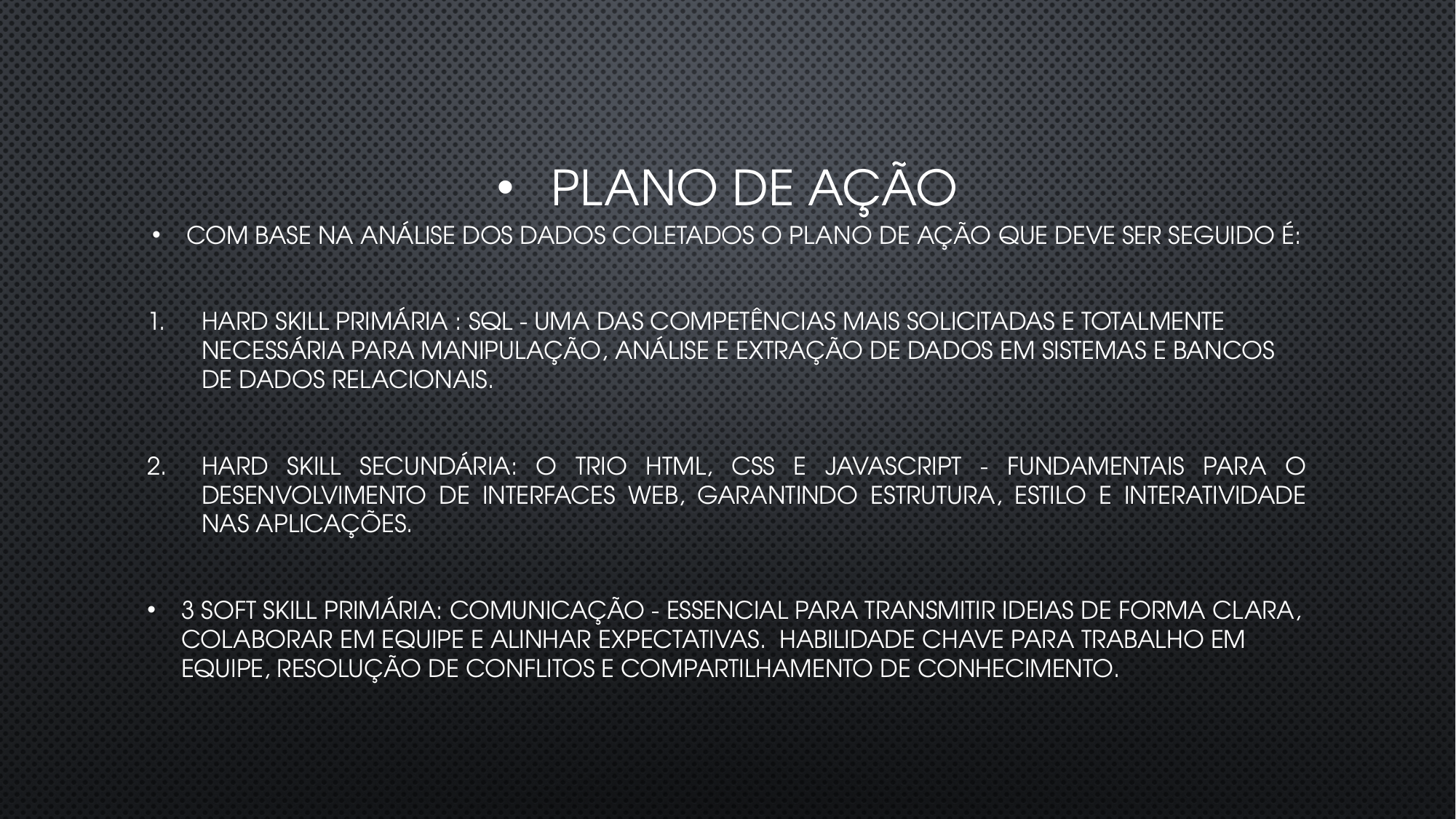

# Plano de Ação
Com base na análise dos dados coletados o plano de ação que deve ser seguido é:

Hard Skill primária : SQL - uma das competências mais solicitadas e totalmente necessária para manipulação, análise e extração de dados em sistemas e bancos de dados relacionais.

Hard Skill Secundária: O trio HTML, CSS e JavaScript - fundamentais para o desenvolvimento de interfaces web, garantindo estrutura, estilo e interatividade nas aplicações.

3 Soft Skill primária: Comunicação - essencial para transmitir ideias de forma clara, colaborar em equipe e alinhar expectativas.  Habilidade chave para trabalho em equipe, resolução de conflitos e compartilhamento de conhecimento.